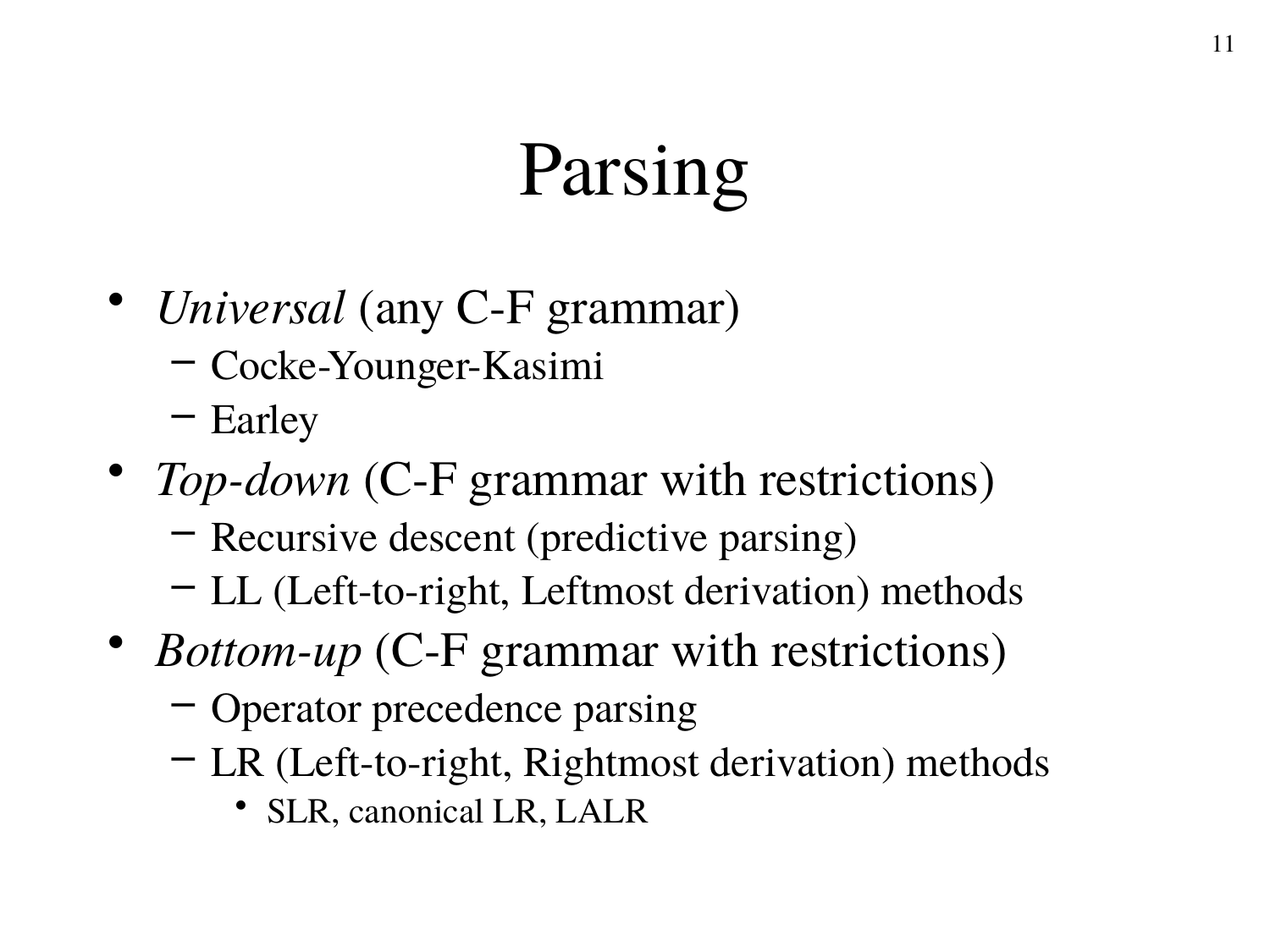

11
# Parsing
Universal (any C-F grammar)
Cocke-Younger-Kasimi
Earley
Top-down (C-F grammar with restrictions)
Recursive descent (predictive parsing)
LL (Left-to-right, Leftmost derivation) methods
Bottom-up (C-F grammar with restrictions)
Operator precedence parsing
LR (Left-to-right, Rightmost derivation) methods
SLR, canonical LR, LALR